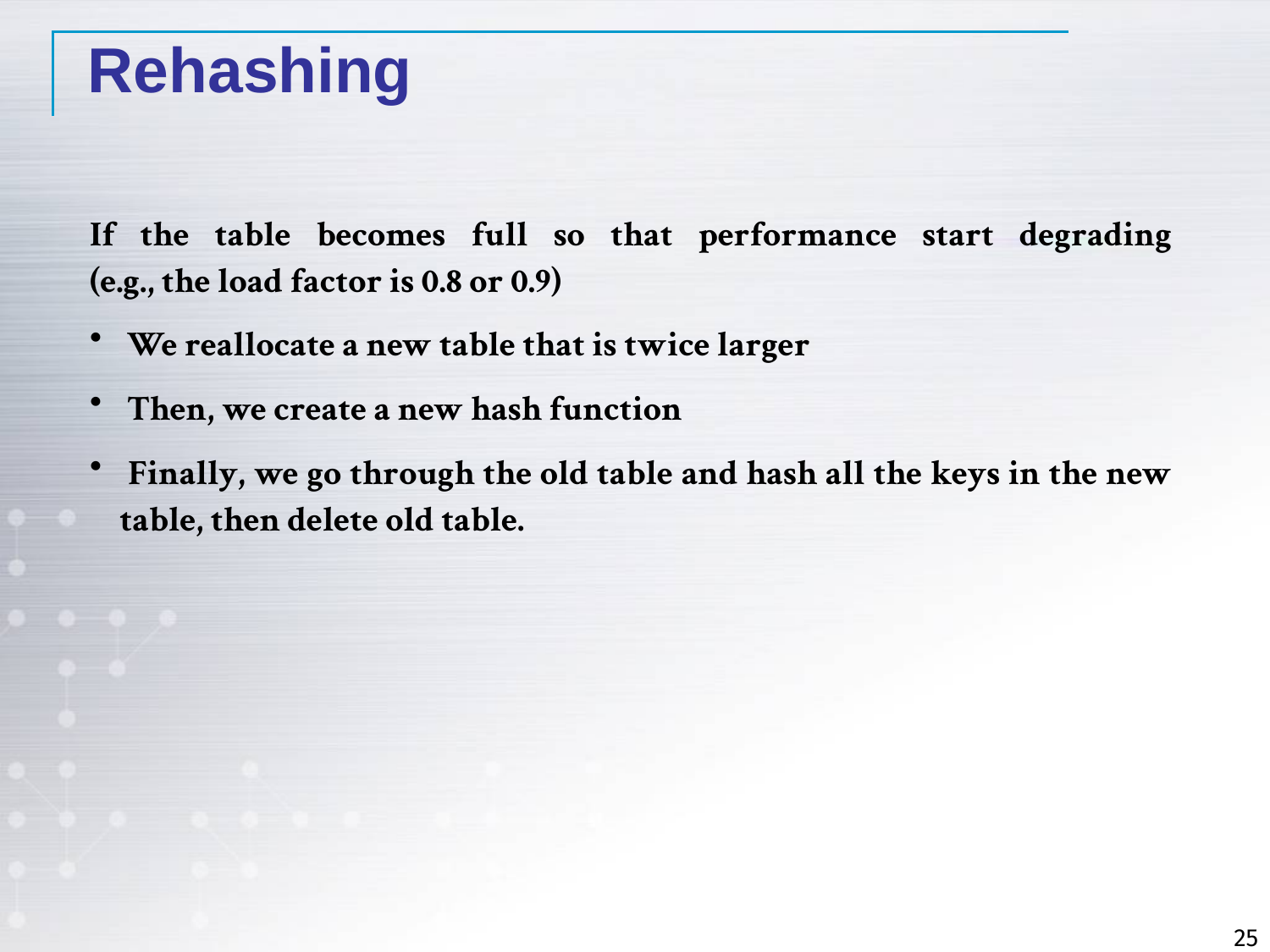

Rehashing
If the table becomes full so that performance start degrading
(e.g., the load factor is 0.8 or 0.9)
 We reallocate a new table that is twice larger
 Then, we create a new hash function
 Finally, we go through the old table and hash all the keys in the new table, then delete old table.
25